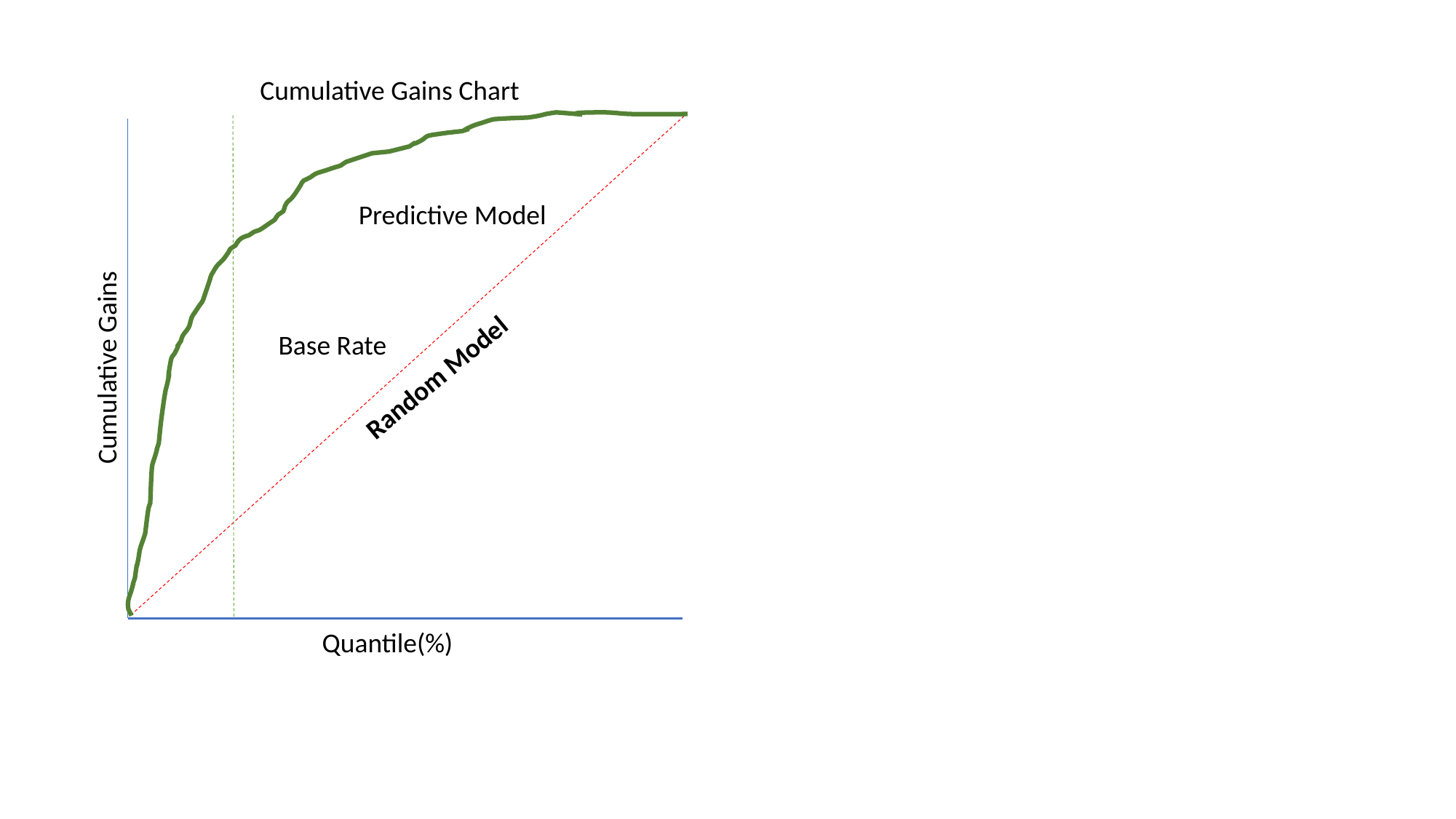

Cumulative Gains Chart

Predictive Model
Base Rate
Cumulative Gains
Random Model
Quantile(%)